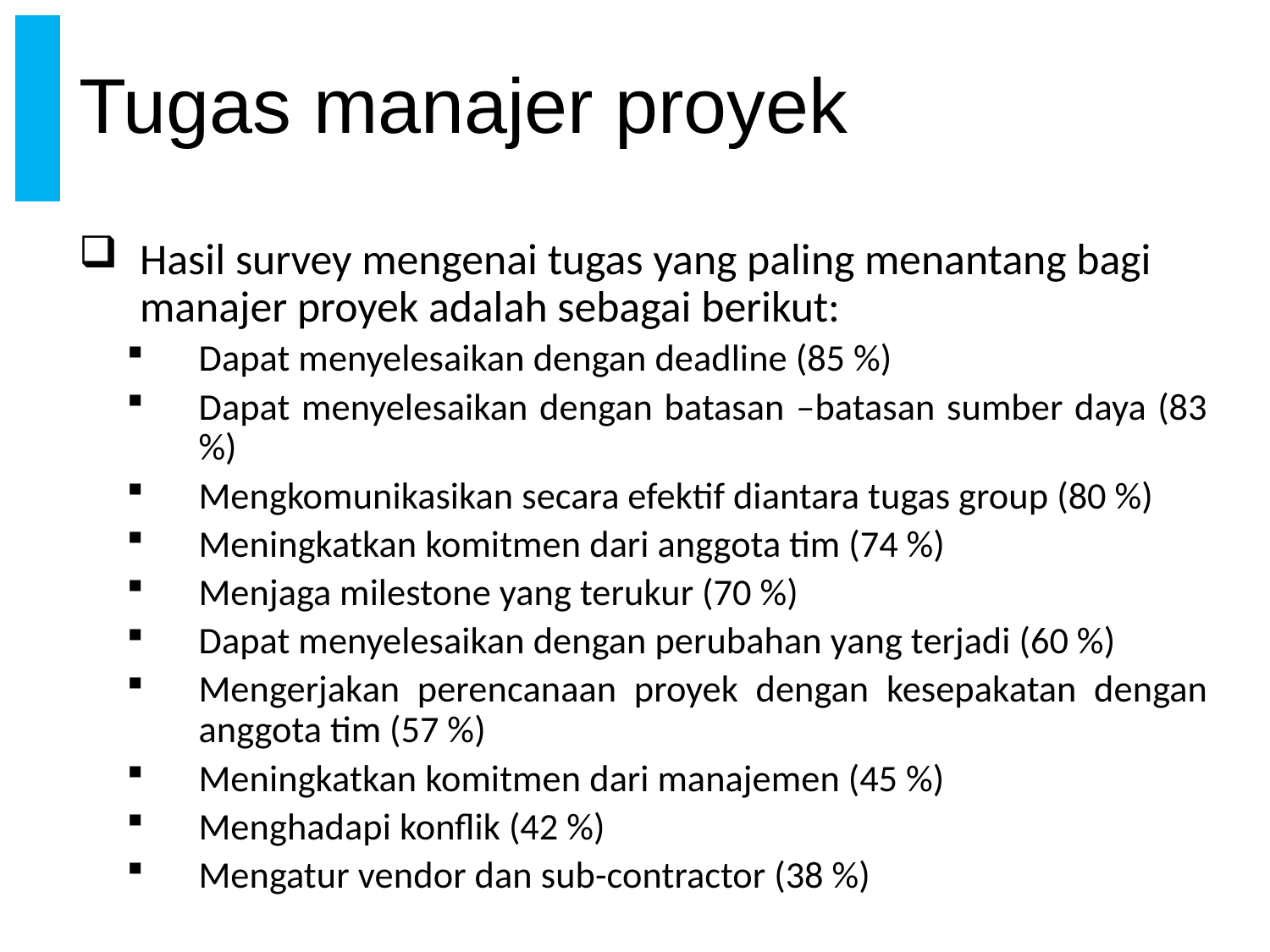

# Tugas manajer proyek
Hasil survey mengenai tugas yang paling menantang bagi manajer proyek adalah sebagai berikut:
Dapat menyelesaikan dengan deadline (85 %)
Dapat menyelesaikan dengan batasan –batasan sumber daya (83 %)
Mengkomunikasikan secara efektif diantara tugas group (80 %)
Meningkatkan komitmen dari anggota tim (74 %)
Menjaga milestone yang terukur (70 %)
Dapat menyelesaikan dengan perubahan yang terjadi (60 %)
Mengerjakan perencanaan proyek dengan kesepakatan dengan anggota tim (57 %)
Meningkatkan komitmen dari manajemen (45 %)
Menghadapi konflik (42 %)
Mengatur vendor dan sub-contractor (38 %)